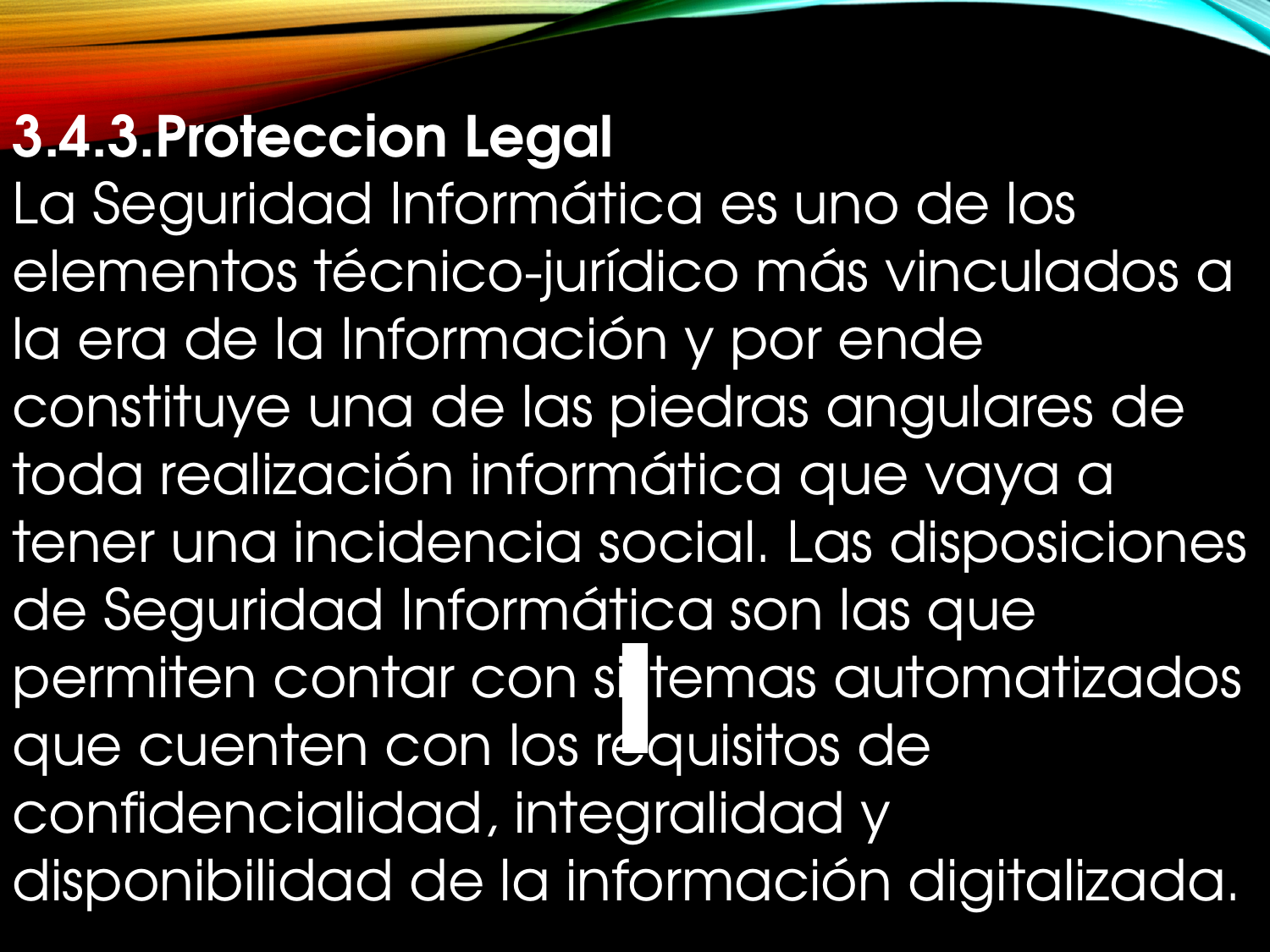

3.4.3.Proteccion Legal
La Seguridad Informática es uno de los elementos técnico-jurídico más vinculados a la era de la Información y por ende constituye una de las piedras angulares de toda realización informática que vaya a tener una incidencia social. Las disposiciones de Seguridad Informática son las que permiten contar con sistemas automatizados que cuenten con los requisitos de confidencialidad, integralidad y disponibilidad de la información digitalizada.